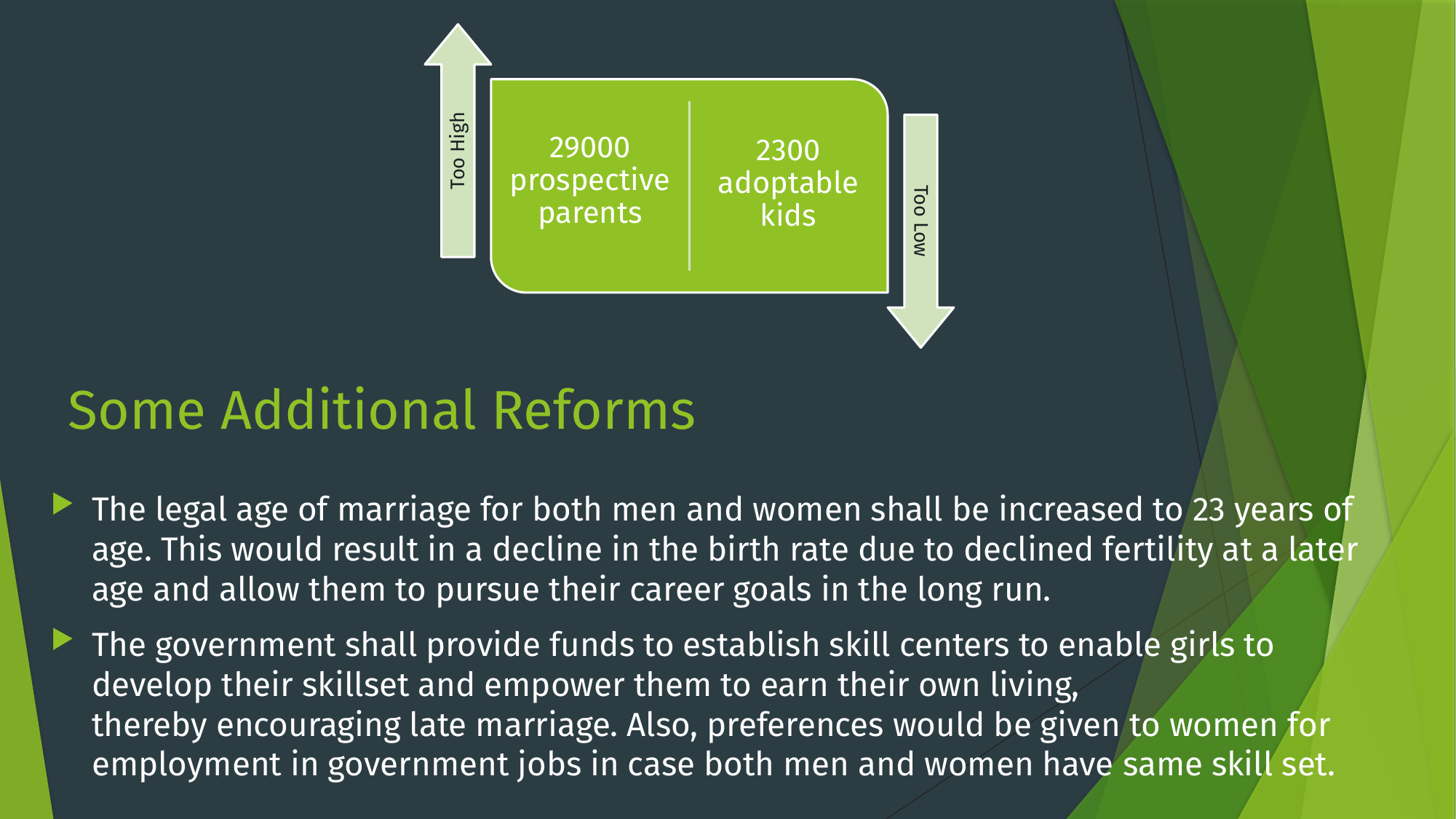

Too High
29000 prospective parents
2300 adoptable kids
Too Low
# Some Additional Reforms
The legal age of marriage for both men and women shall be increased to 23 years of age. This would result in a decline in the birth rate due to declined fertility at a later age and allow them to pursue their career goals in the long run.
The government shall provide funds to establish skill centers to enable girls to develop their skillset and empower them to earn their own living, thereby encouraging late marriage. Also, preferences would be given to women for employment in government jobs in case both men and women have same skill set.